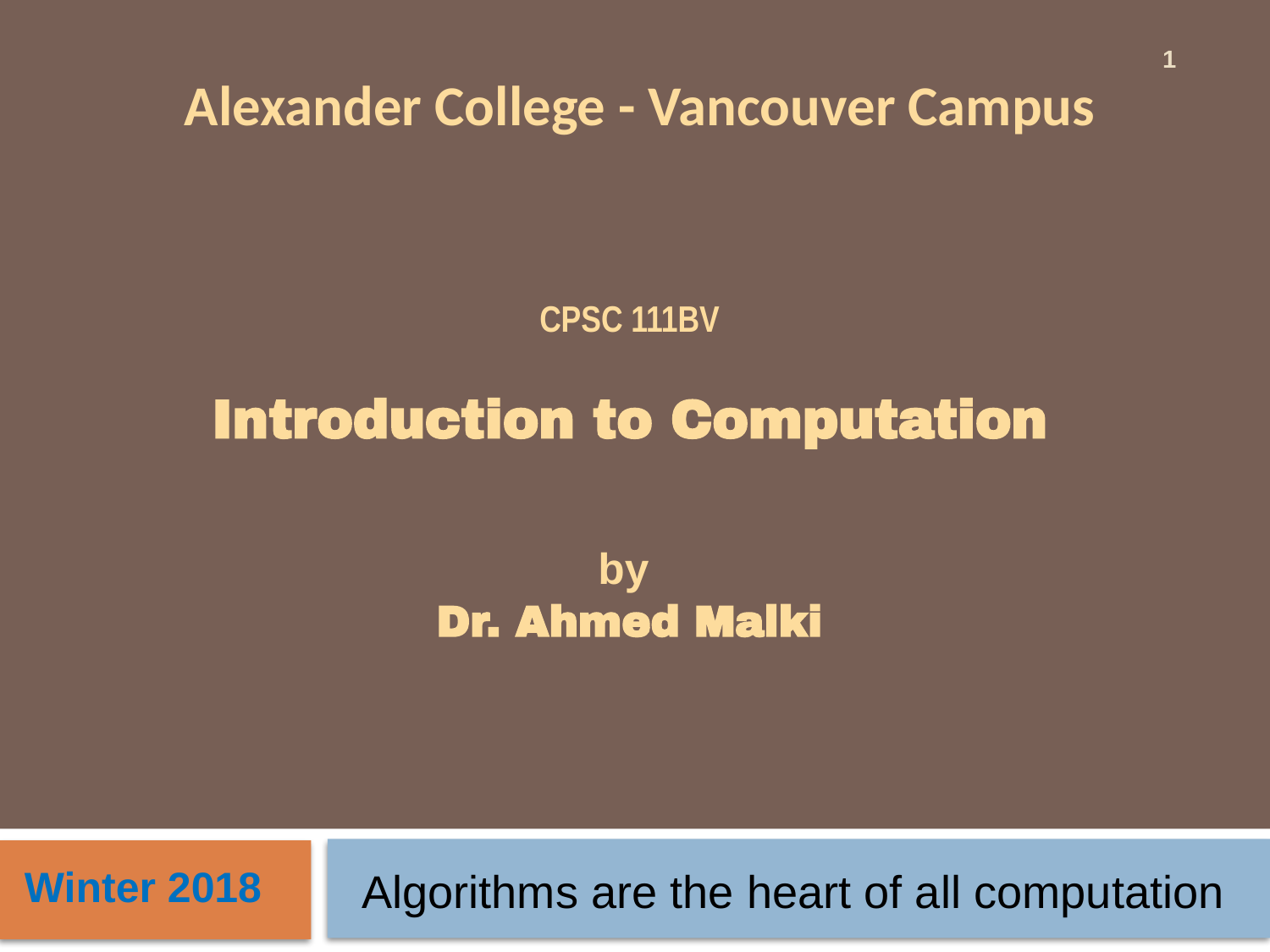

1
Alexander College - Vancouver Campus

CPSC 111BV
Introduction to Computation
by
Dr. Ahmed Malki
Winter 2018
Algorithms are the heart of all computation